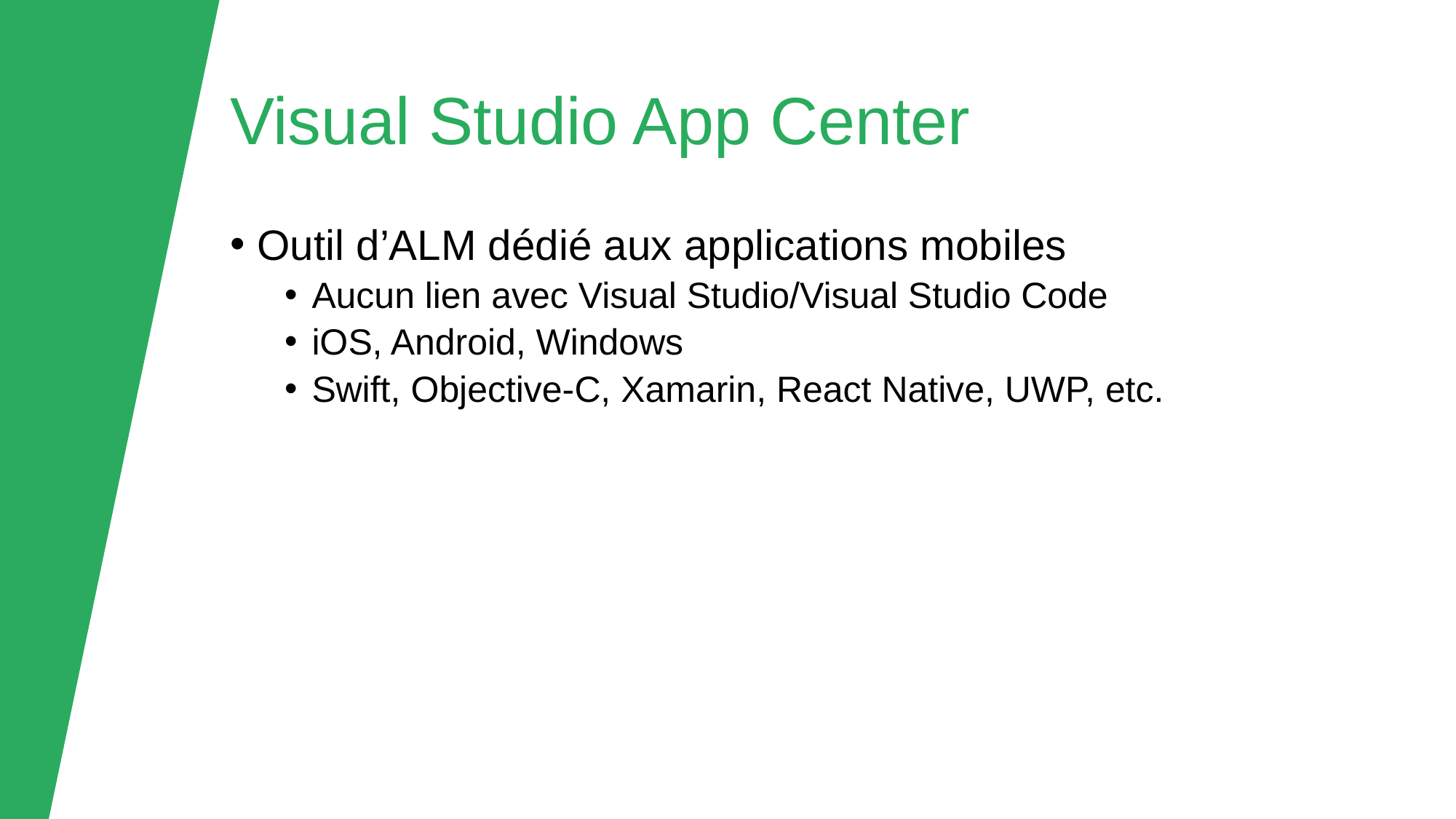

# Visual Studio App Center
Outil d’ALM dédié aux applications mobiles
Aucun lien avec Visual Studio/Visual Studio Code
iOS, Android, Windows
Swift, Objective-C, Xamarin, React Native, UWP, etc.